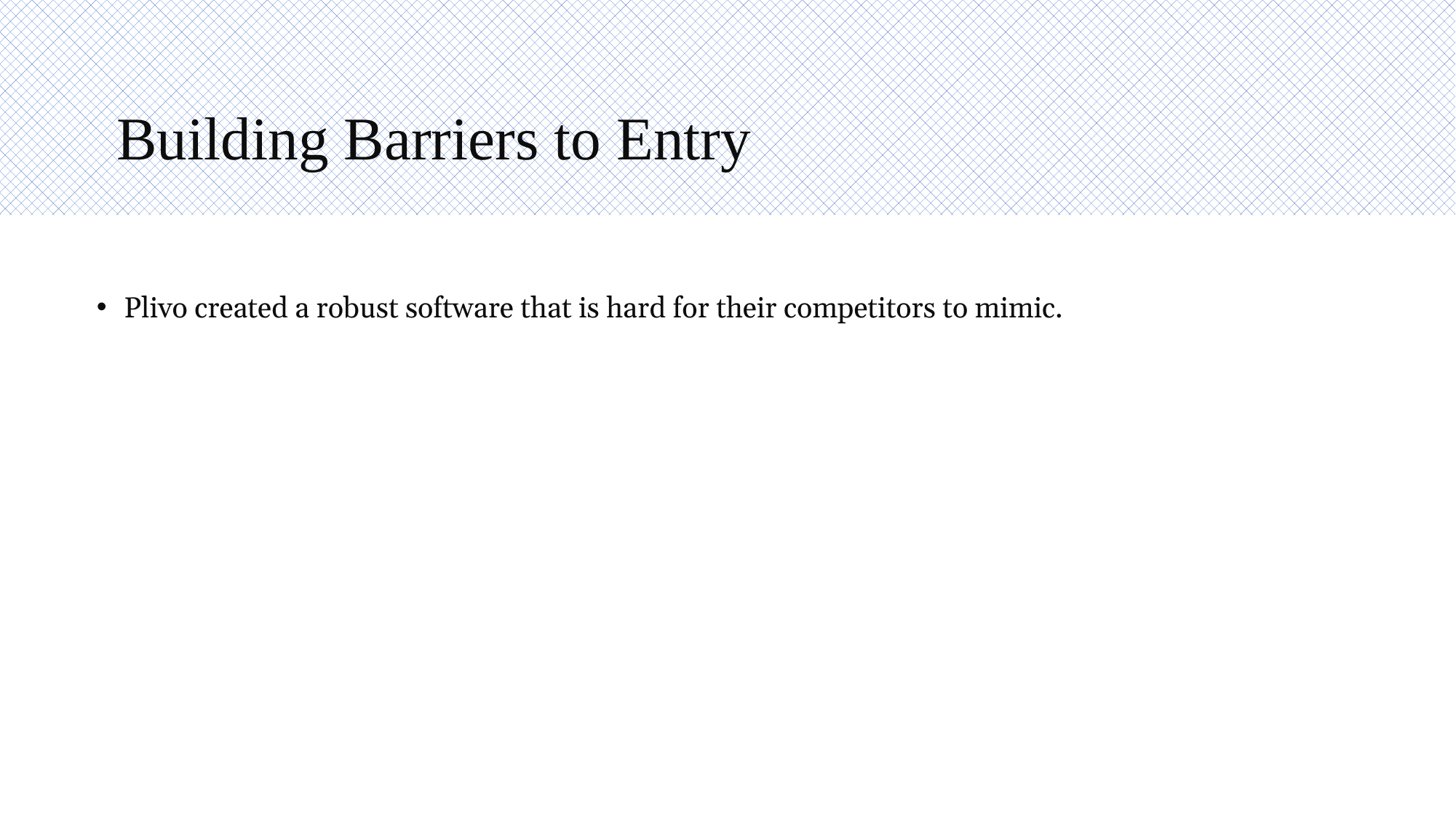

# Building Barriers to Entry
Plivo created a robust software that is hard for their competitors to mimic.